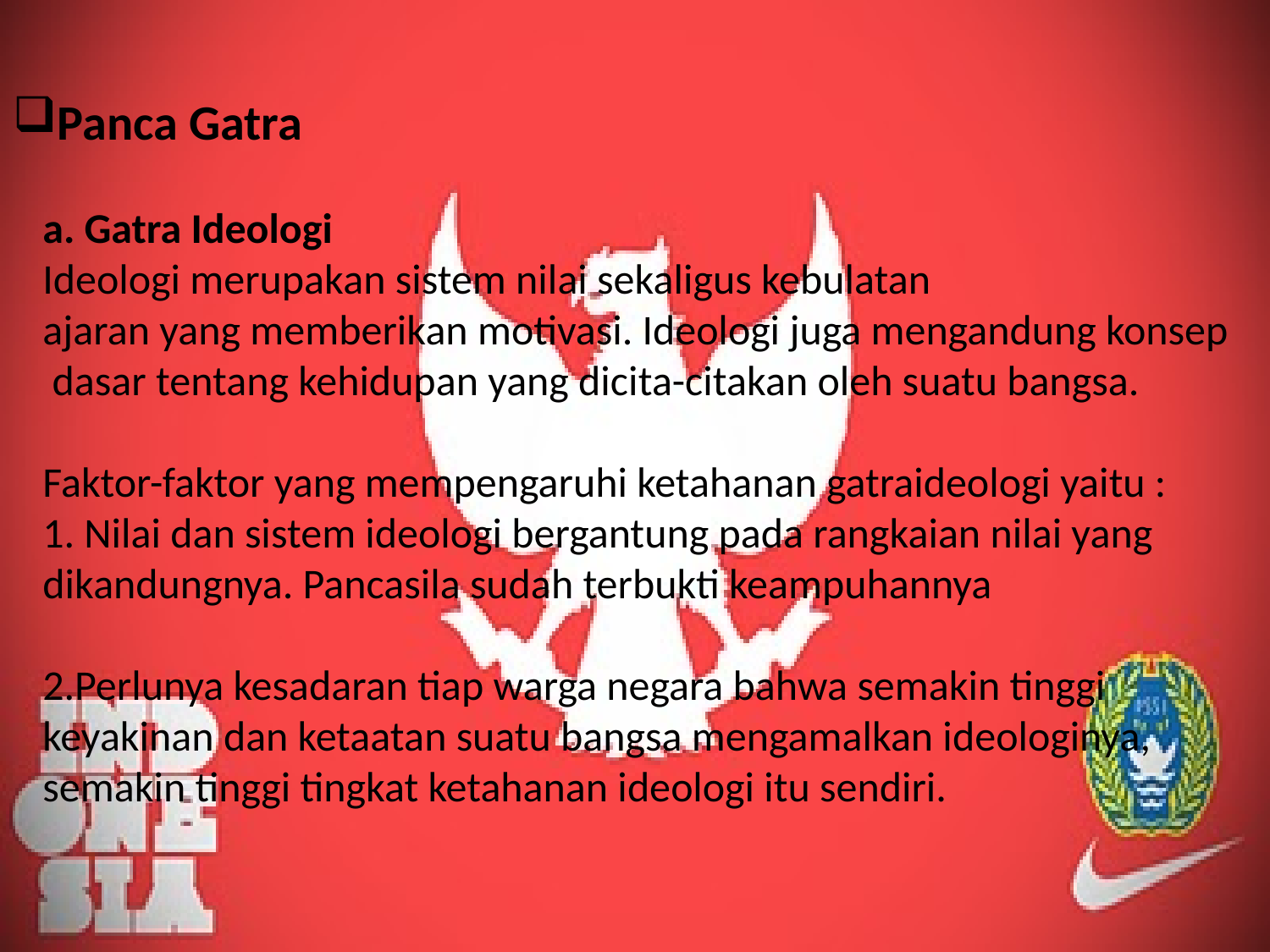

# Panca Gatra a. Gatra Ideologi Ideologi merupakan sistem nilai sekaligus kebulatan ajaran yang memberikan motivasi. Ideologi juga mengandung konsep    dasar tentang kehidupan yang dicita-citakan oleh suatu bangsa. Faktor-faktor yang mempengaruhi ketahanan gatraideologi yaitu : 1. Nilai dan sistem ideologi bergantung pada rangkaian nilai yang dikandungnya. Pancasila sudah terbukti keampuhannya 2.Perlunya kesadaran tiap warga negara bahwa semakin tinggi keyakinan dan ketaatan suatu bangsa mengamalkan ideologinya, semakin tinggi tingkat ketahanan ideologi itu sendiri.